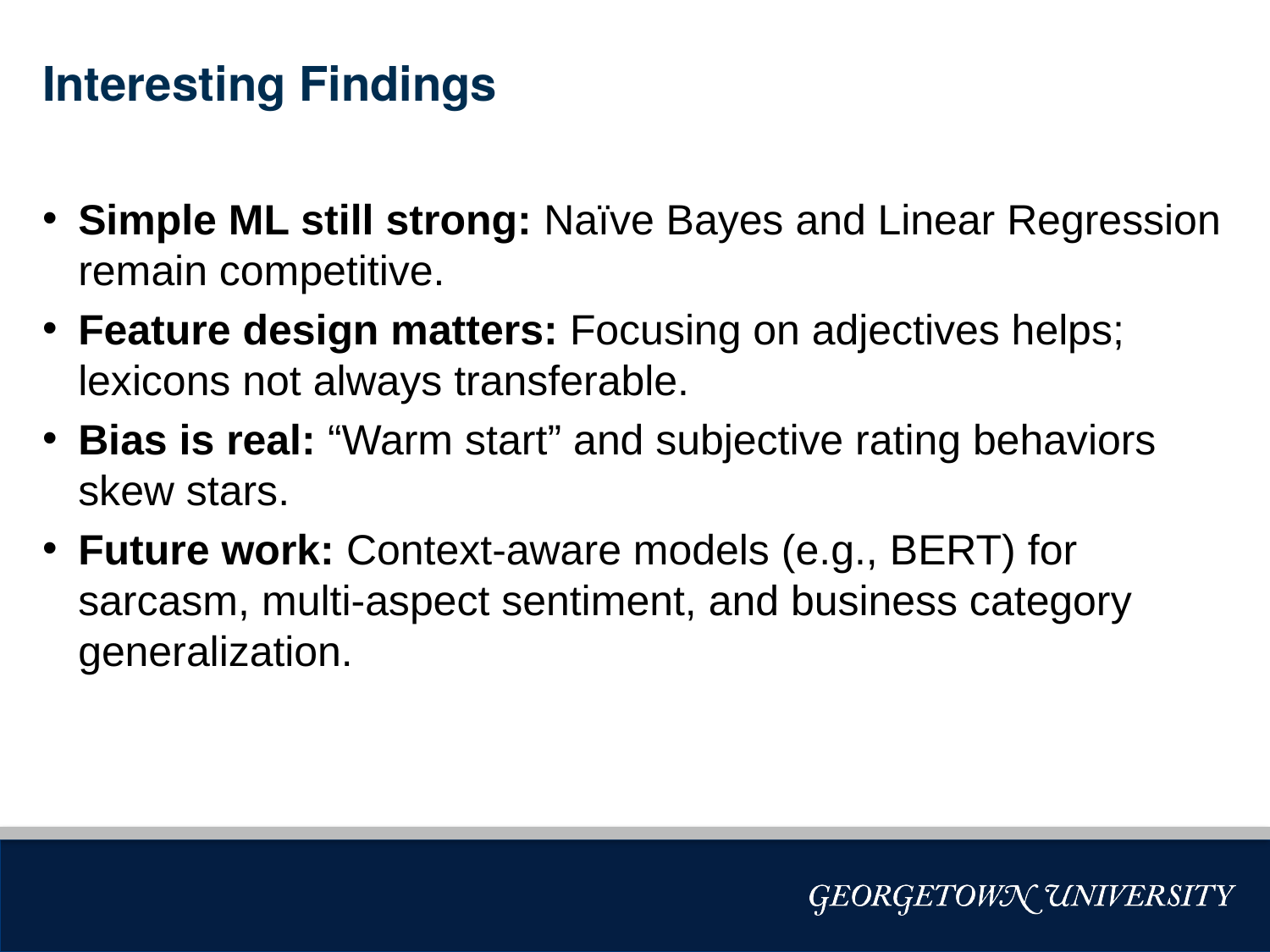

# Interesting Findings
Simple ML still strong: Naïve Bayes and Linear Regression remain competitive.
Feature design matters: Focusing on adjectives helps; lexicons not always transferable.
Bias is real: “Warm start” and subjective rating behaviors skew stars.
Future work: Context-aware models (e.g., BERT) for sarcasm, multi-aspect sentiment, and business category generalization.